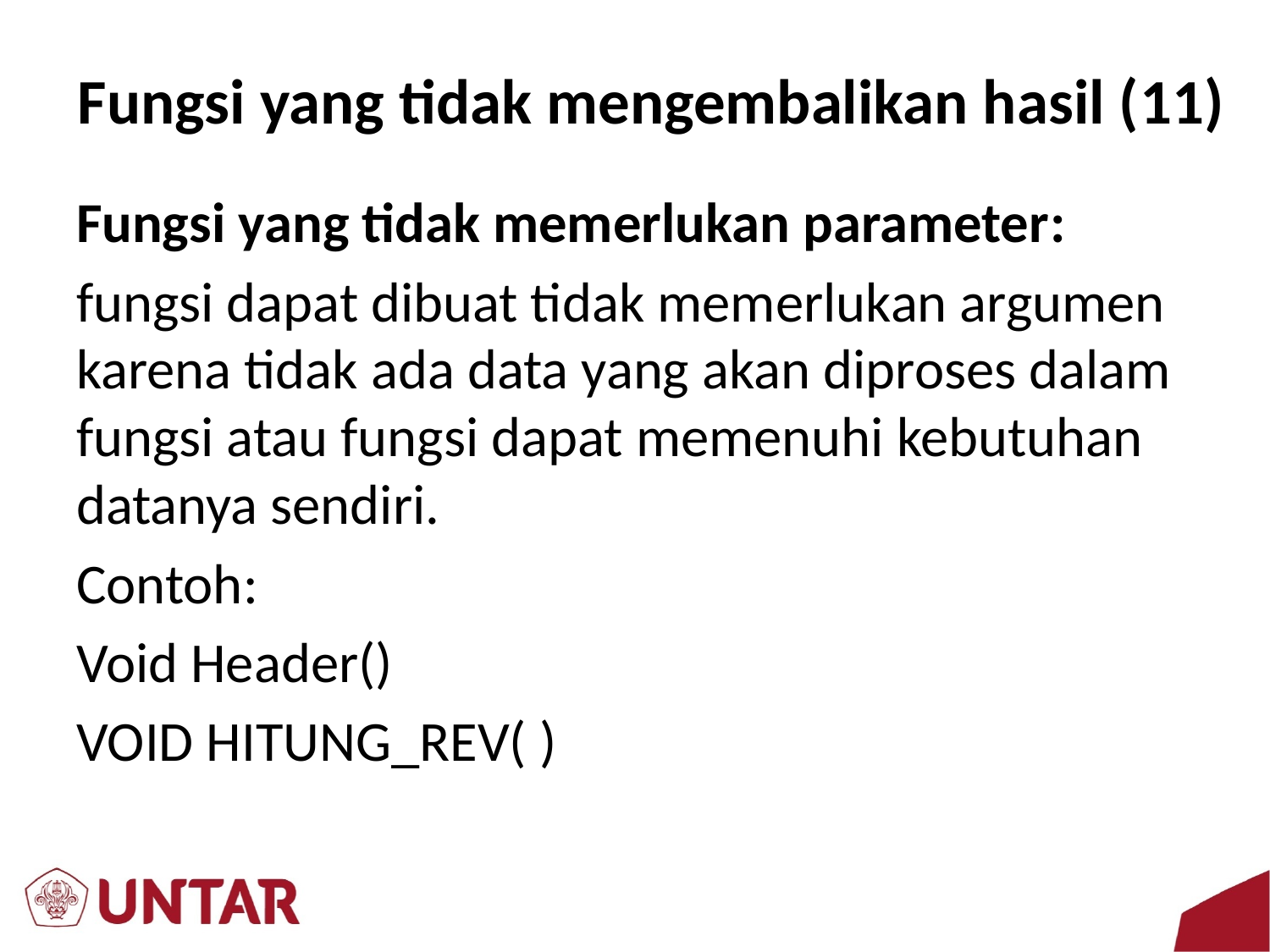

# Fungsi yang tidak mengembalikan hasil (11)
Fungsi yang tidak memerlukan parameter:
fungsi dapat dibuat tidak memerlukan argumen karena tidak ada data yang akan diproses dalam fungsi atau fungsi dapat memenuhi kebutuhan datanya sendiri.
Contoh:
Void Header()
VOID HITUNG_REV( )